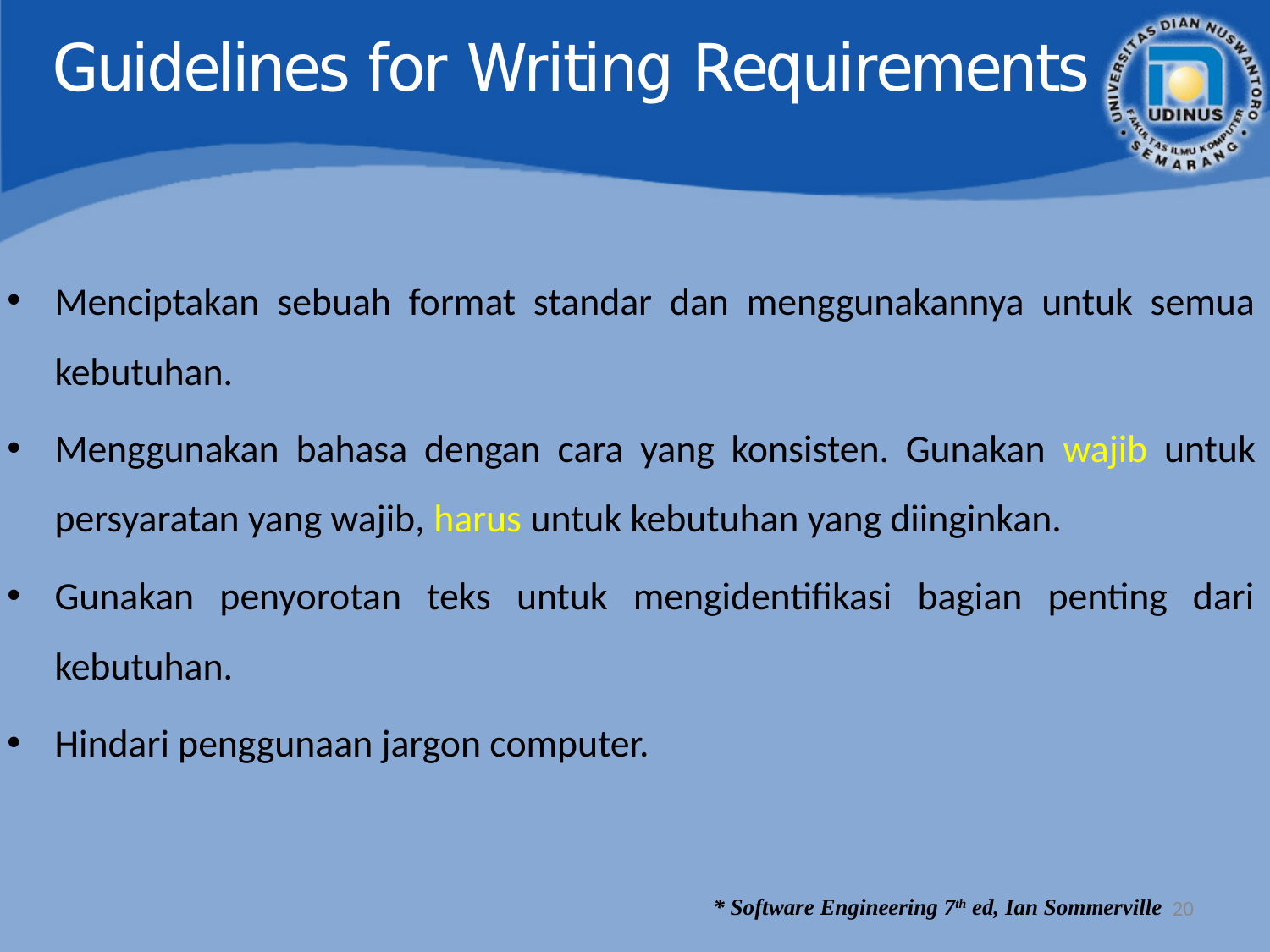

# Guidelines for Writing Requirements
Menciptakan sebuah format standar dan menggunakannya untuk semua kebutuhan.
Menggunakan bahasa dengan cara yang konsisten. Gunakan wajib untuk persyaratan yang wajib, harus untuk kebutuhan yang diinginkan.
Gunakan penyorotan teks untuk mengidentifikasi bagian penting dari kebutuhan.
Hindari penggunaan jargon computer.
20
* Software Engineering 7th ed, Ian Sommerville